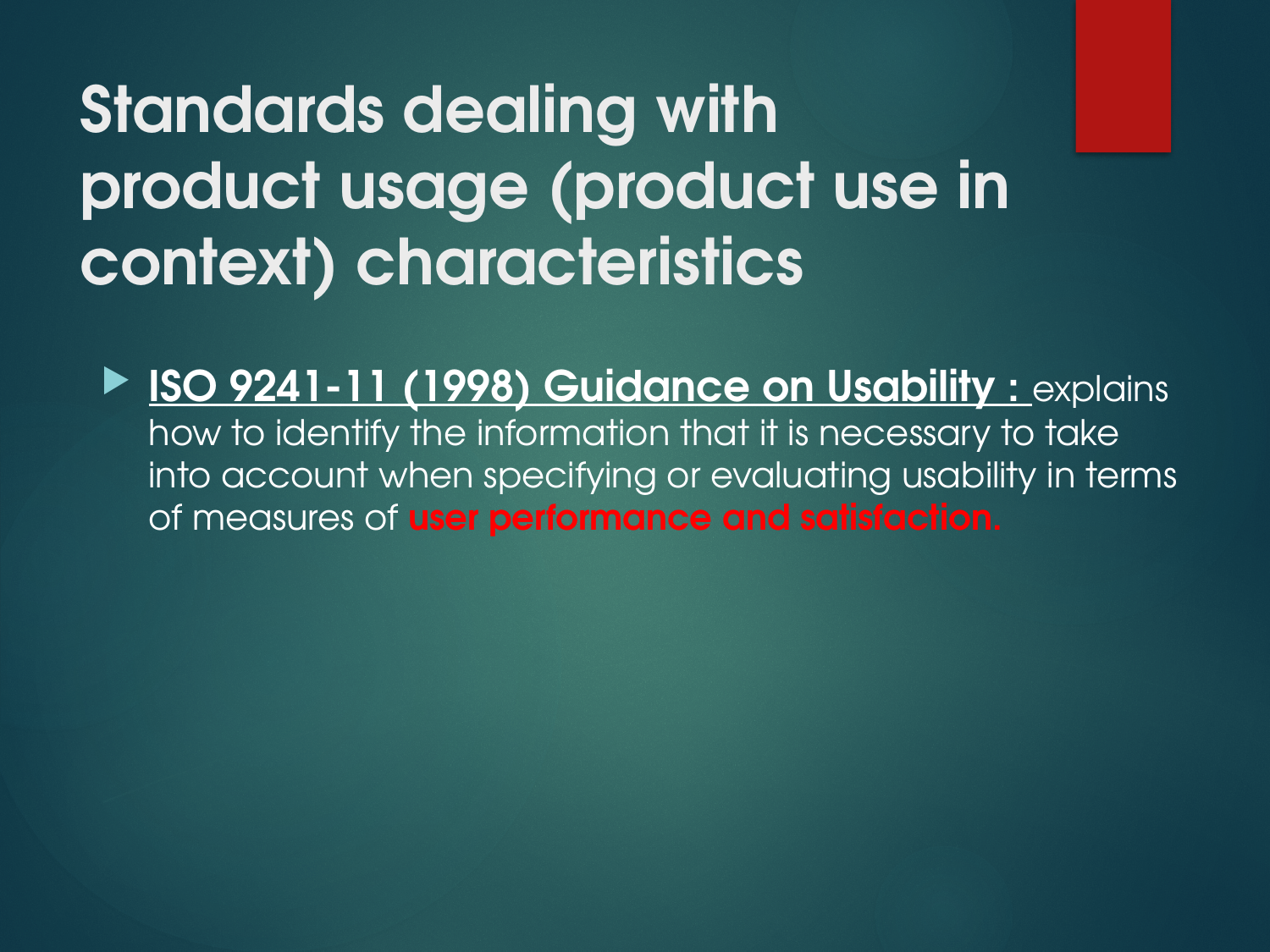

# Standards dealing with product usage (product use in context) characteristics
ISO 9241-11 (1998) Guidance on Usability : explains how to identify the information that it is necessary to take into account when specifying or evaluating usability in terms of measures of user performance and satisfaction.